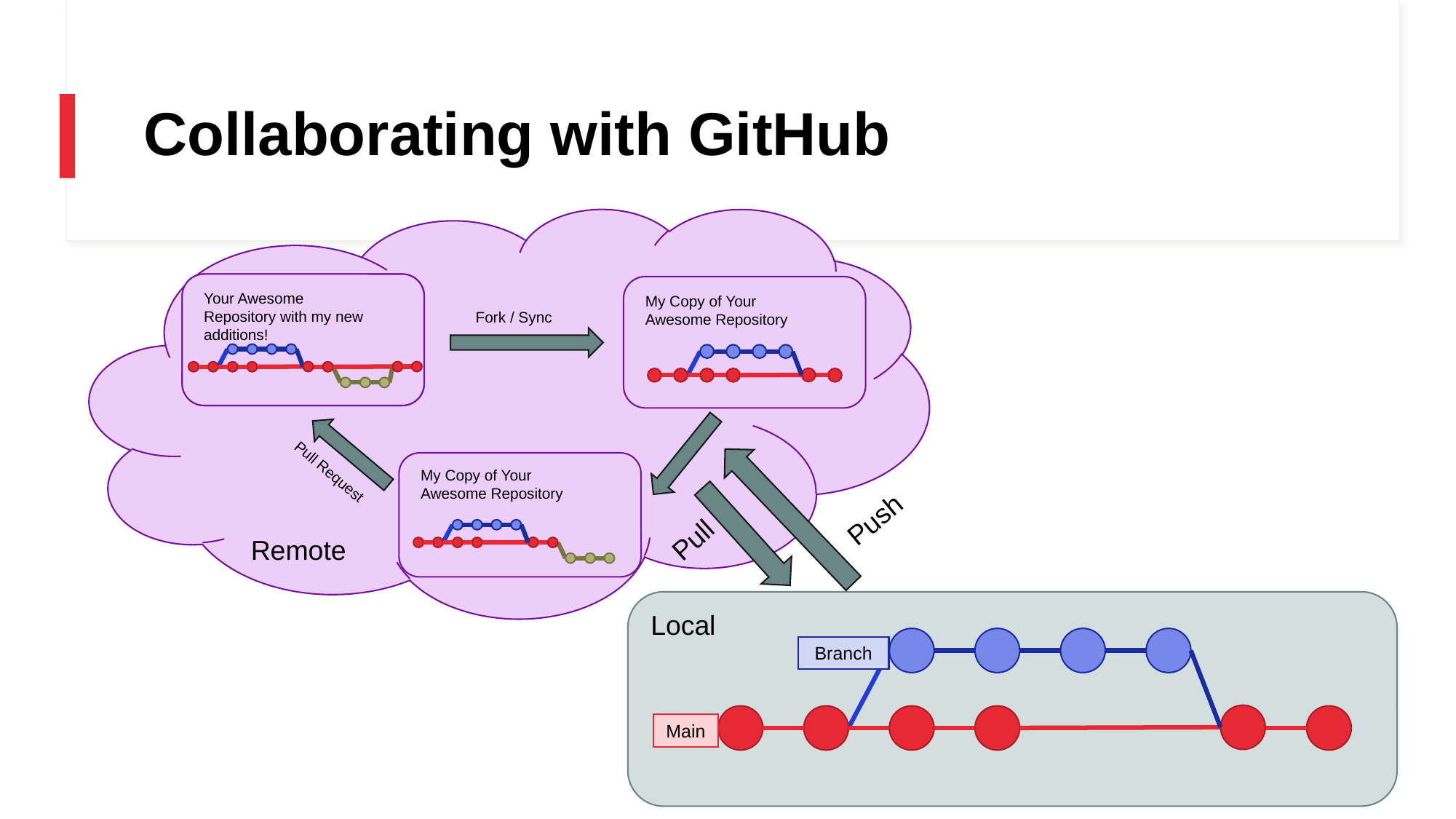

# Collaborating with GitHub

Your Awesome Repository

My Copy of Your Awesome Repository

Your Awesome Repository with my new additions!
Fork / Sync

Push
Pull

Local

Branch

Main

Pull Request
My Copy of Your Awesome Repository

Remote